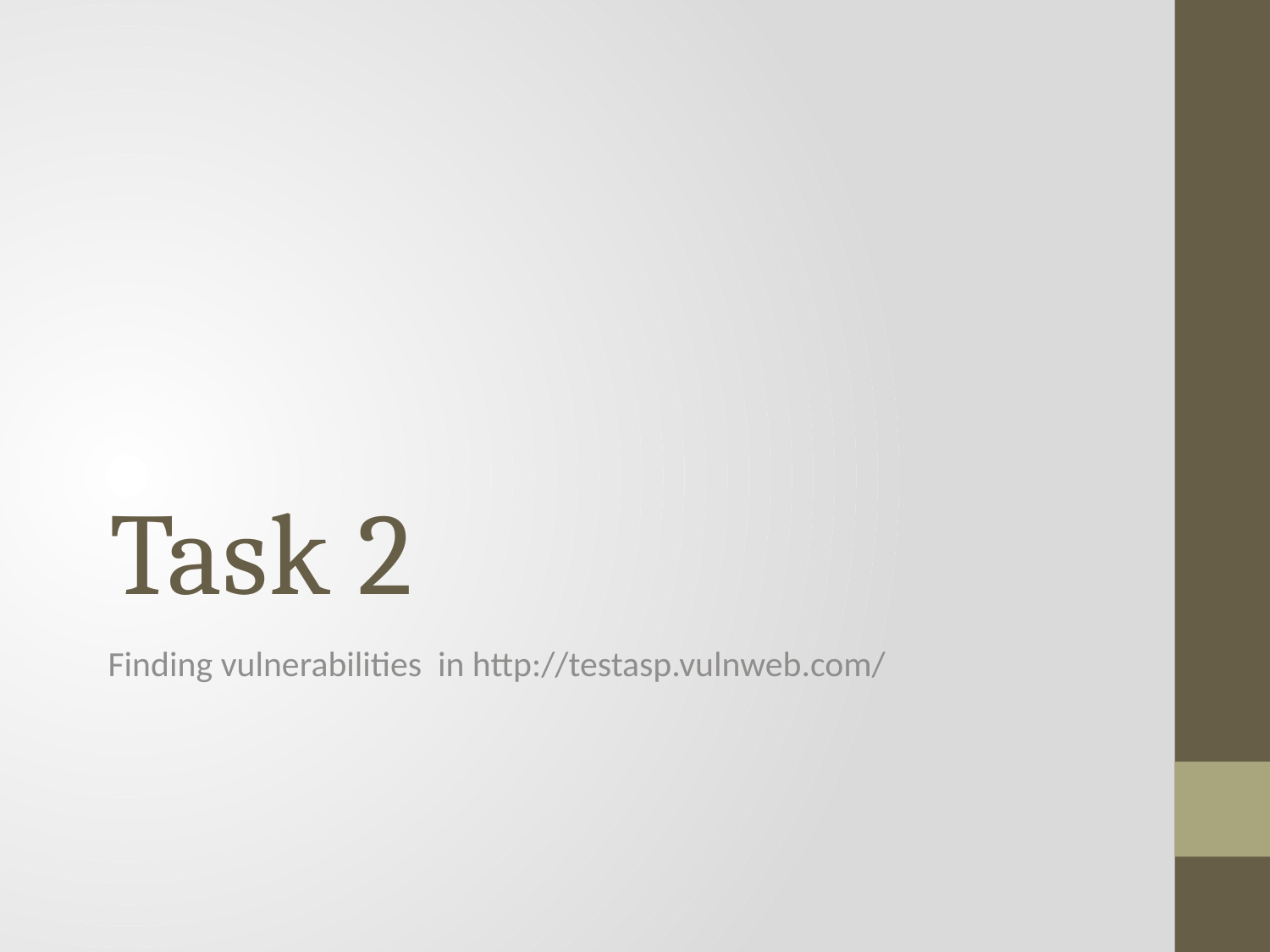

# Task 2
Finding vulnerabilities  in http://testasp.vulnweb.com/